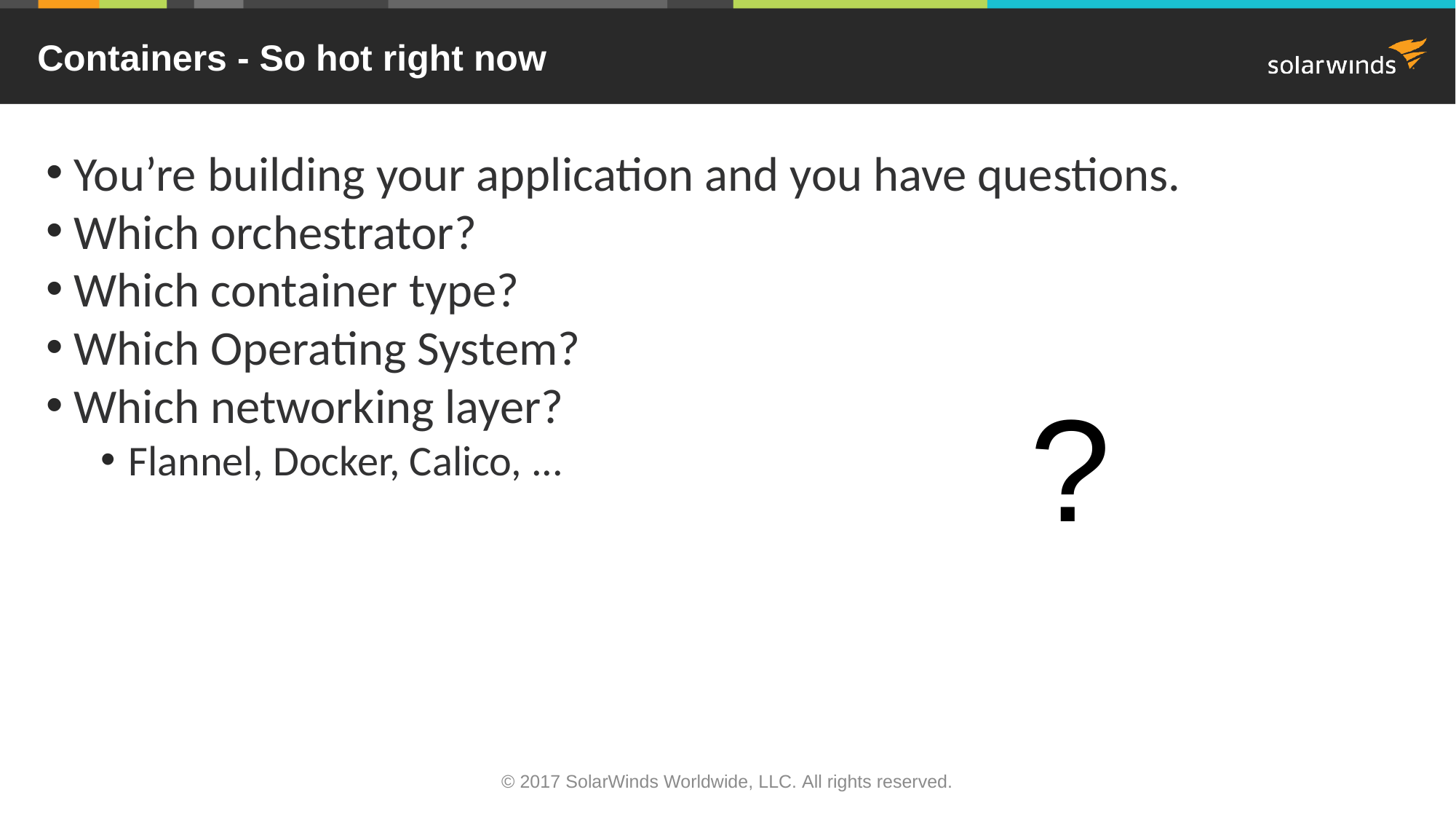

# Containers - So hot right now
You’re building your application and you have questions.
Which orchestrator?
Which container type?
Which Operating System?
Which networking layer?
Flannel, Docker, Calico, ...
?
© 2017 SolarWinds Worldwide, LLC. All rights reserved.